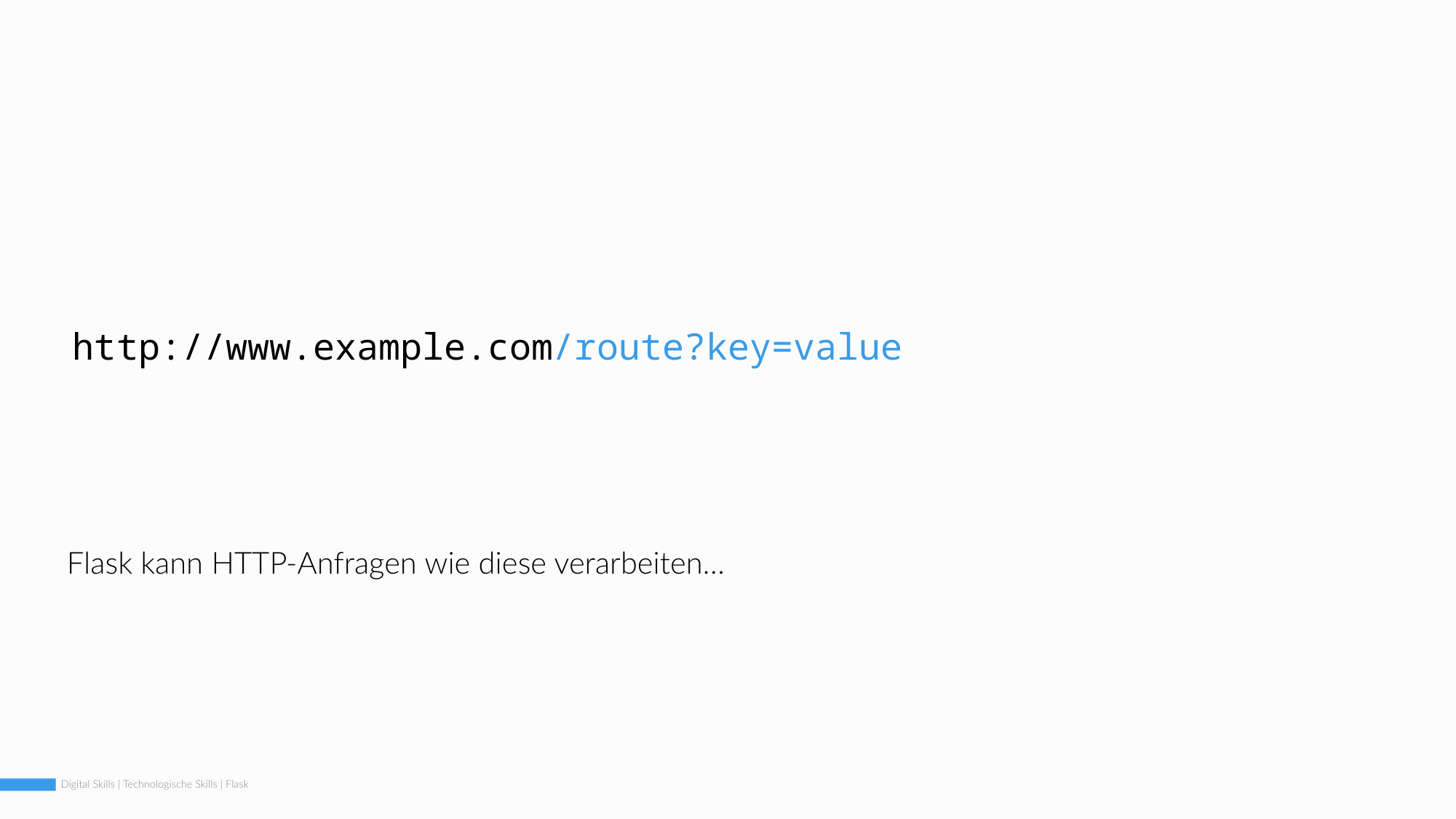

#
http://www.example.com/route?key=value
Flask kann HTTP-Anfragen wie diese verarbeiten…